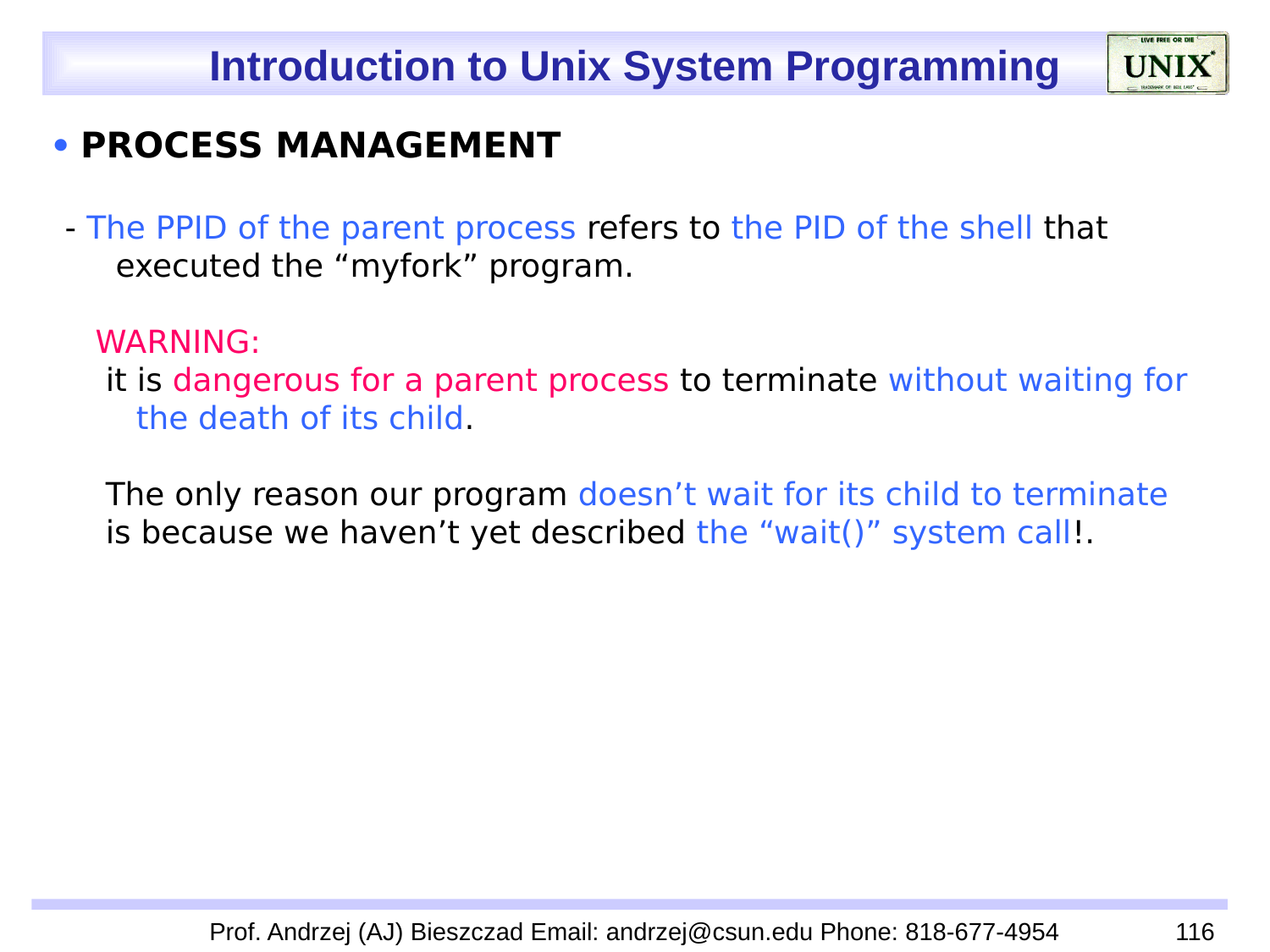

• PROCESS MANAGEMENT

 - The PPID of the parent process refers to the PID of the shell that
      executed the “myfork” program.

    WARNING:
     it is dangerous for a parent process to terminate without waiting for
        the death of its child.

     The only reason our program doesn’t wait for its child to terminate
     is because we haven’t yet described the “wait()” system call!.
Prof. Andrzej (AJ) Bieszczad Email: andrzej@csun.edu Phone: 818-677-4954
116